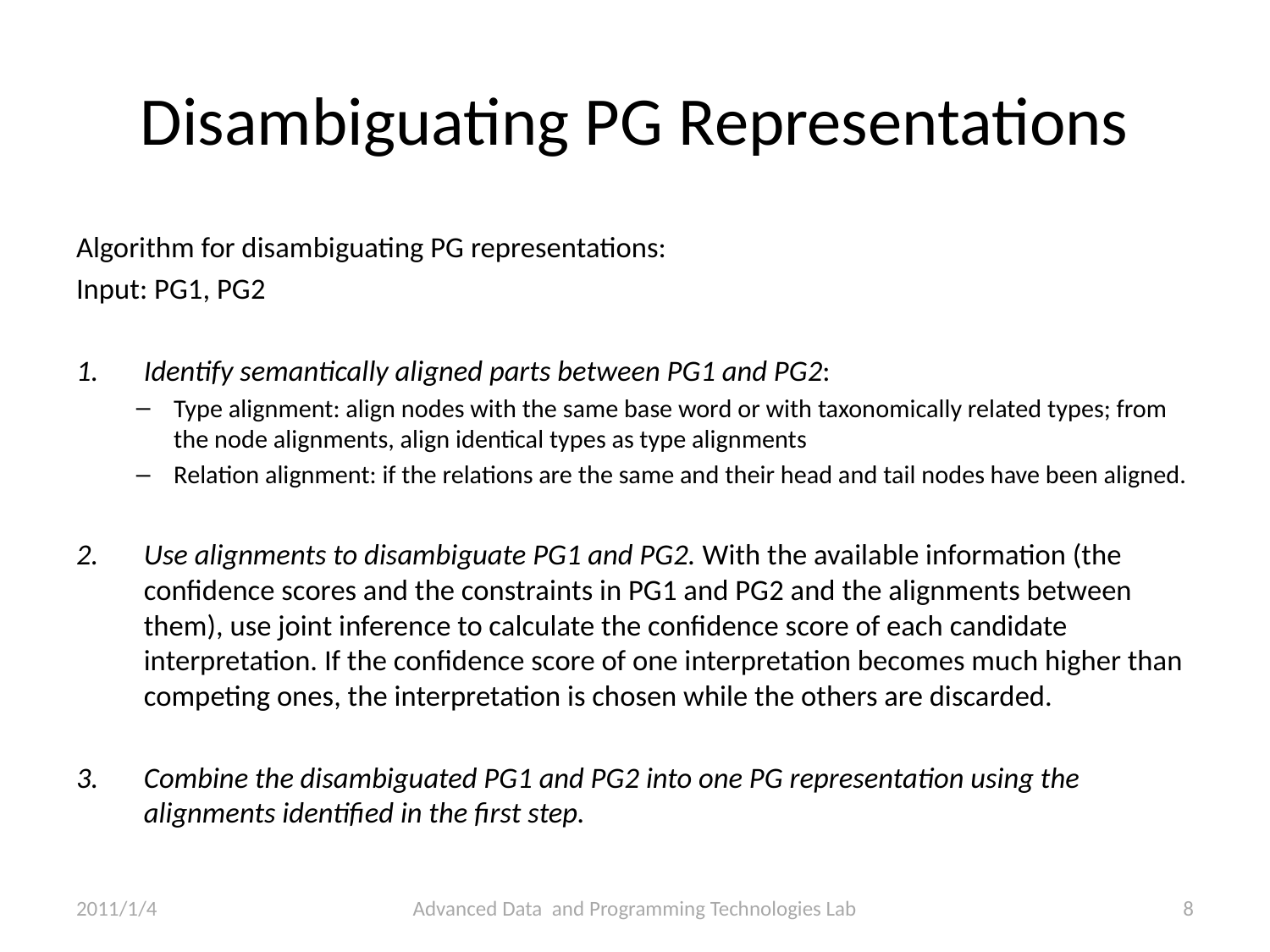

# Disambiguating PG Representations
Algorithm for disambiguating PG representations:
Input: PG1, PG2

Identify semantically aligned parts between PG1 and PG2:
Type alignment: align nodes with the same base word or with taxonomically related types; from the node alignments, align identical types as type alignments
Relation alignment: if the relations are the same and their head and tail nodes have been aligned.

Use alignments to disambiguate PG1 and PG2. With the available information (the confidence scores and the constraints in PG1 and PG2 and the alignments between them), use joint inference to calculate the confidence score of each candidate interpretation. If the confidence score of one interpretation becomes much higher than competing ones, the interpretation is chosen while the others are discarded.

Combine the disambiguated PG1 and PG2 into one PG representation using the alignments identified in the first step.
2011/1/4
Advanced Data  and Programming Technologies Lab
8